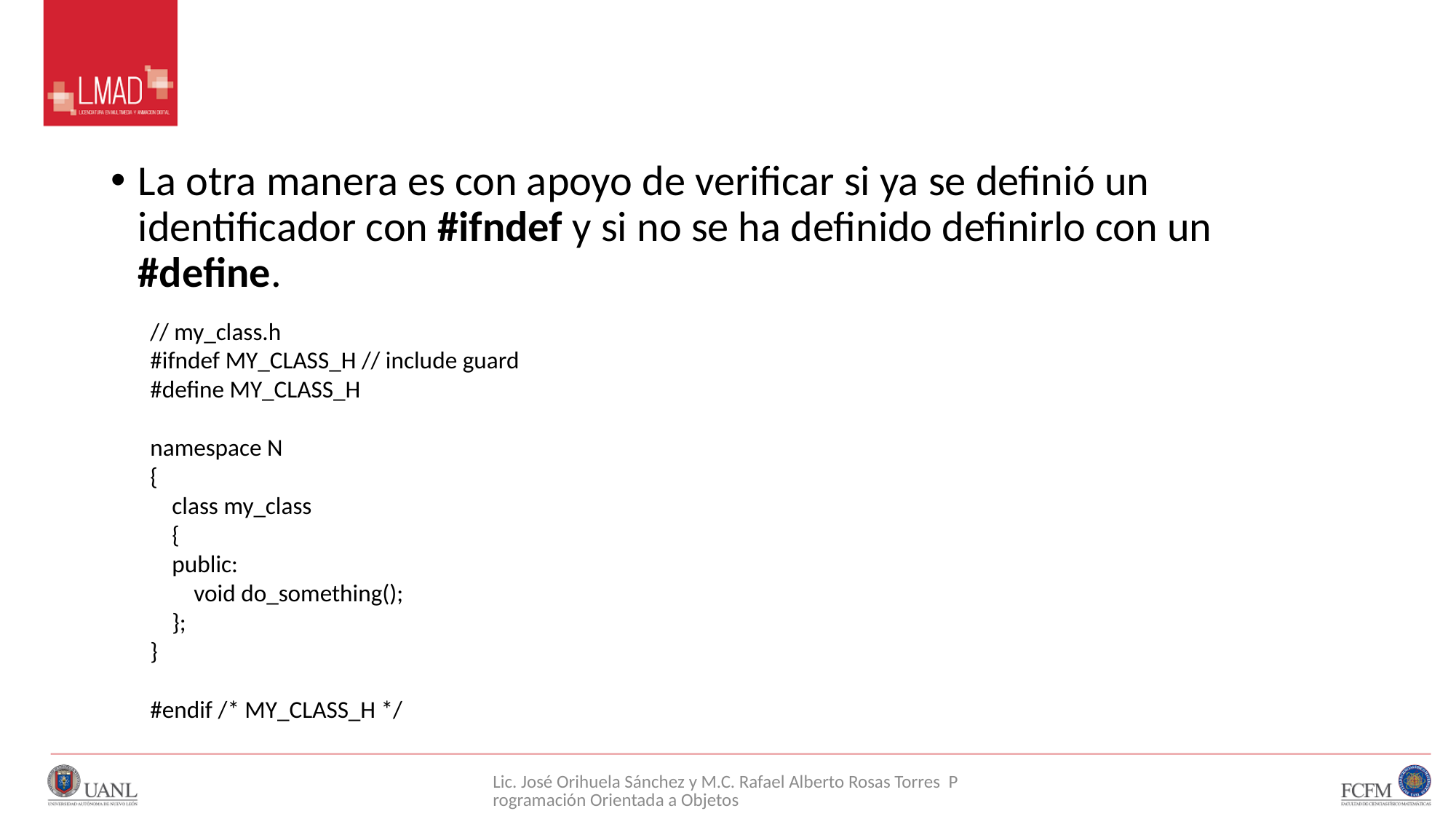

#
La otra manera es con apoyo de verificar si ya se definió un identificador con #ifndef y si no se ha definido definirlo con un #define.
// my_class.h
#ifndef MY_CLASS_H // include guard
#define MY_CLASS_H

namespace N
{
    class my_class
    {
    public:
        void do_something();
    };
}

#endif /* MY_CLASS_H */
Lic. José Orihuela Sánchez y M.C. Rafael Alberto Rosas Torres  Programación Orientada a Objetos